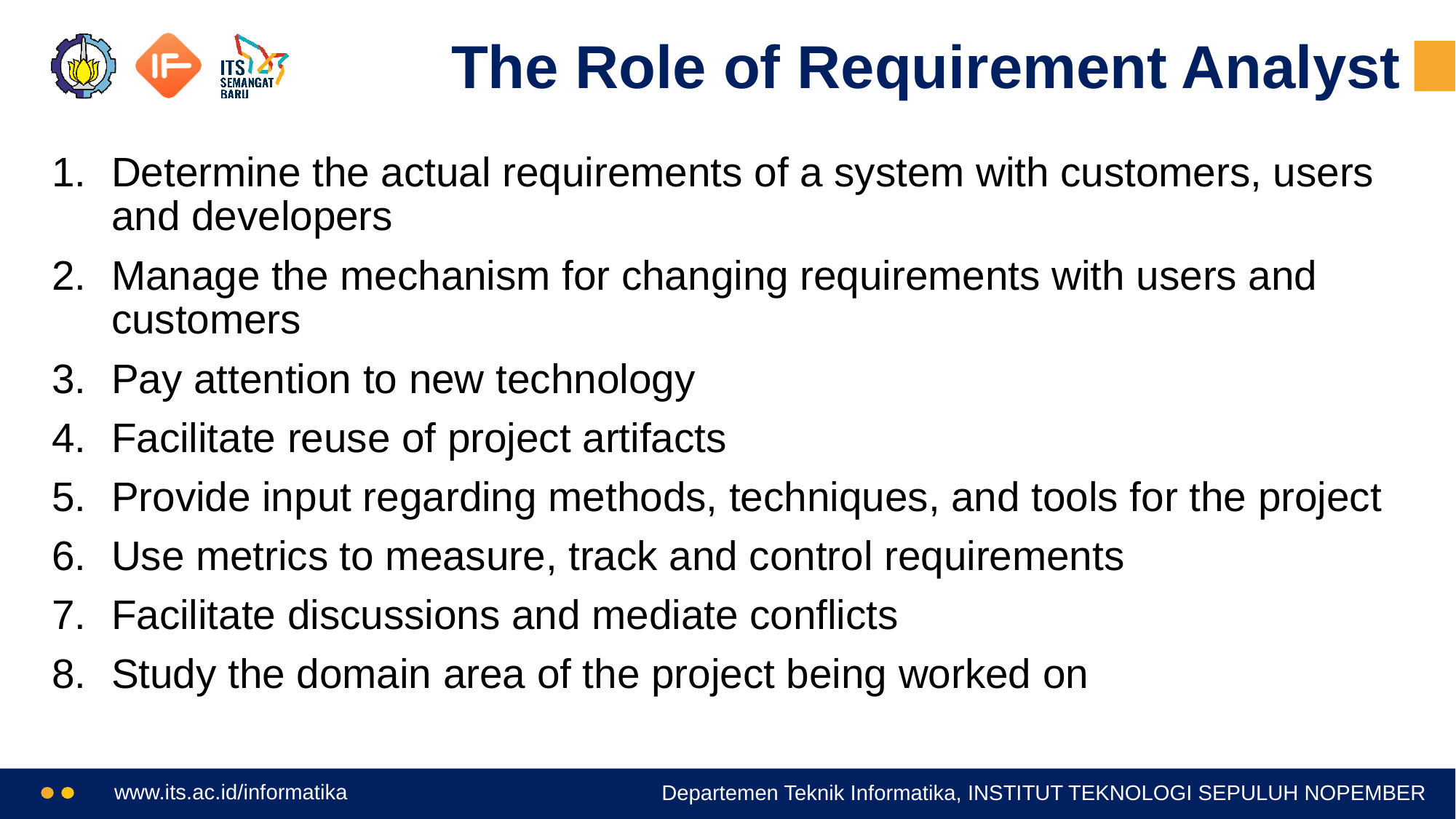

# The Role of Requirement Analyst
Determine the actual requirements of a system with customers, users and developers
Manage the mechanism for changing requirements with users and customers
Pay attention to new technology
Facilitate reuse of project artifacts
Provide input regarding methods, techniques, and tools for the project
Use metrics to measure, track and control requirements
Facilitate discussions and mediate conflicts
Study the domain area of the project being worked on